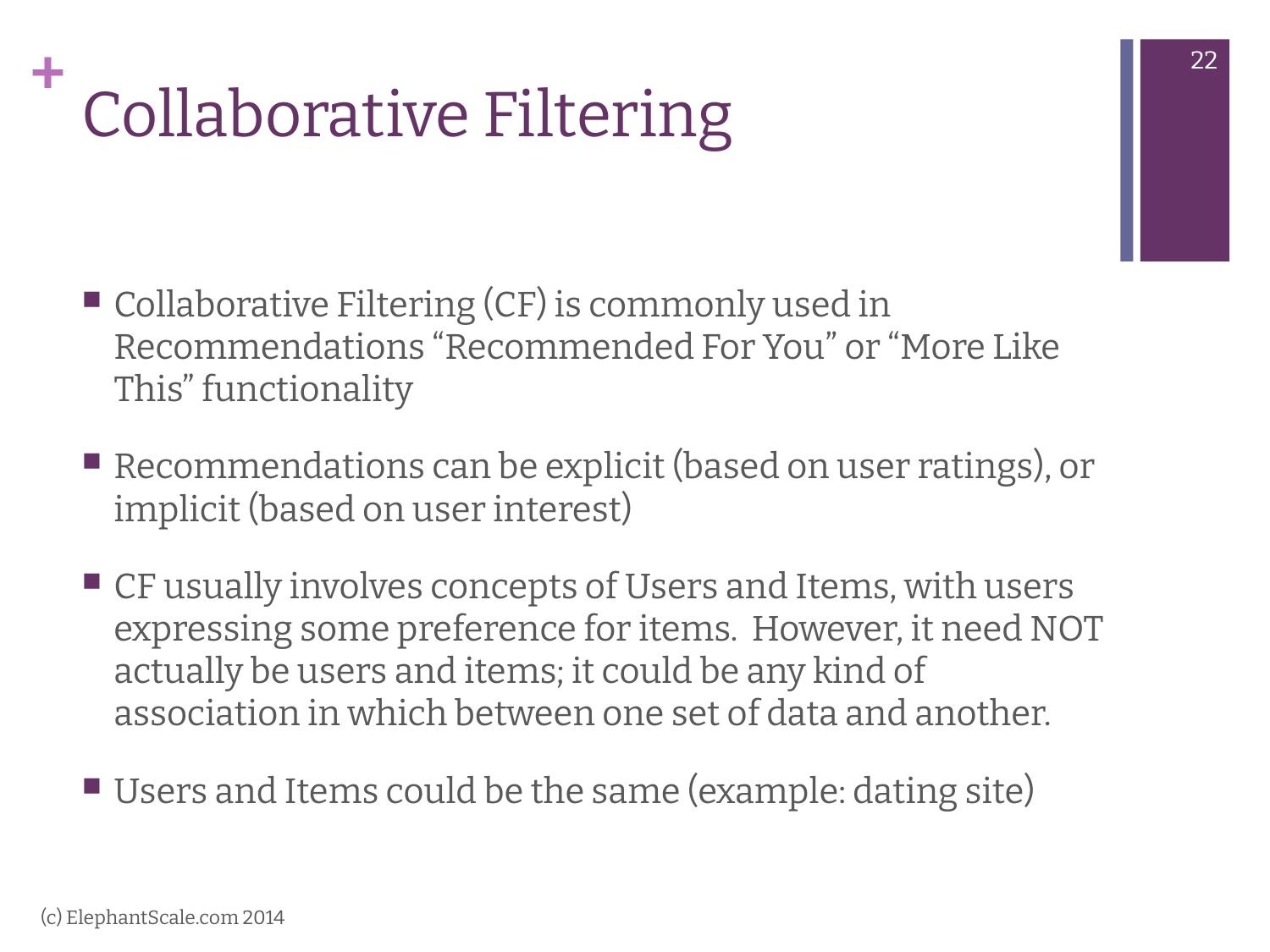

22
# Collaborative Filtering
Collaborative Filtering (CF) is commonly used in Recommendations “Recommended For You” or “More Like This” functionality
Recommendations can be explicit (based on user ratings), or implicit (based on user interest)
CF usually involves concepts of Users and Items, with users expressing some preference for items.  However, it need NOT actually be users and items; it could be any kind of association in which between one set of data and another.
Users and Items could be the same (example: dating site)

(c) ElephantScale.com 2014